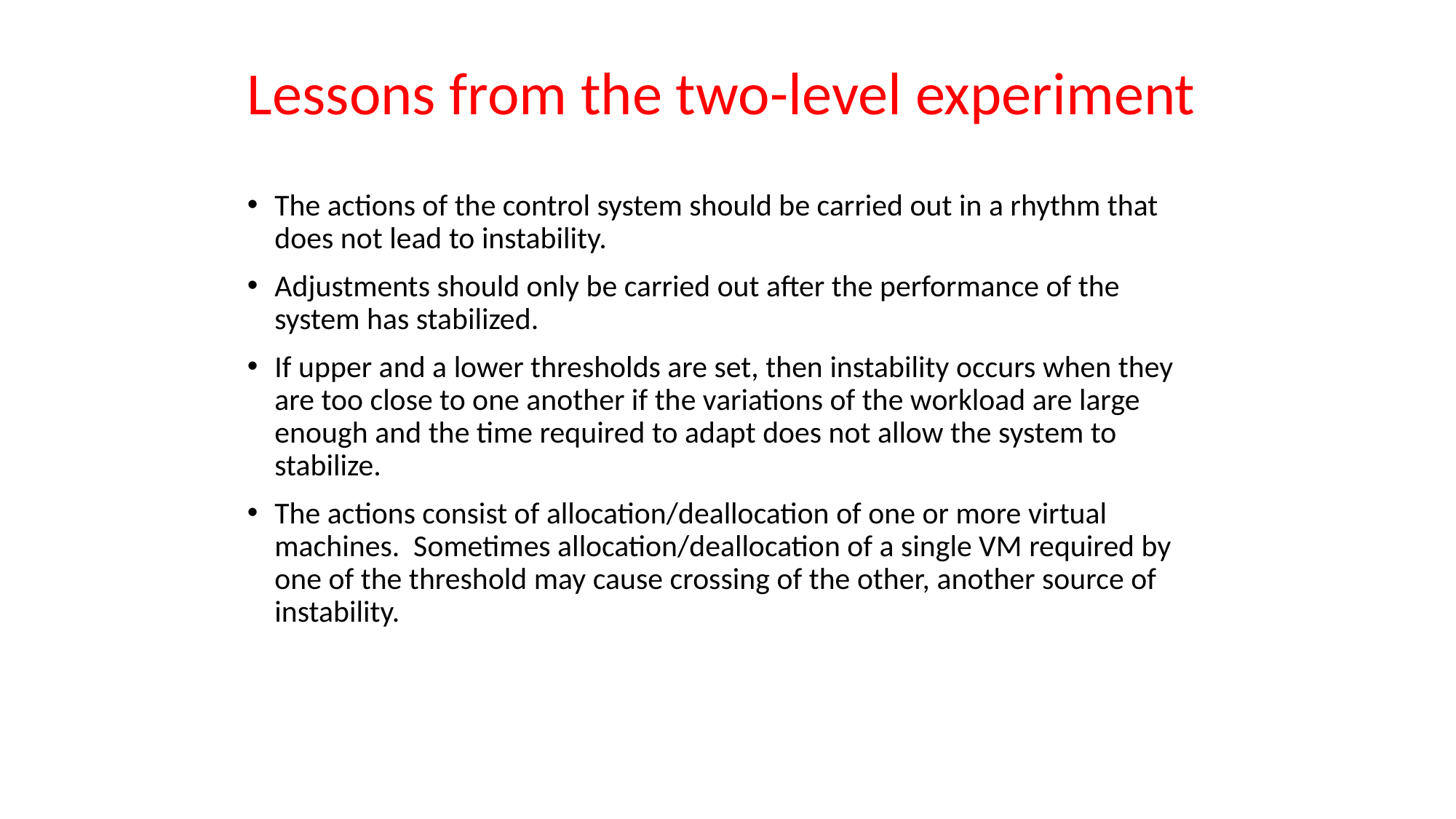

# Lessons from the two-level experiment
The actions of the control system should be carried out in a rhythm that does not lead to instability.
Adjustments should only be carried out after the performance of the system has stabilized.
If upper and a lower thresholds are set, then instability occurs when they are too close to one another if the variations of the workload are large enough and the time required to adapt does not allow the system to stabilize.
The actions consist of allocation/deallocation of one or more virtual machines.  Sometimes allocation/deallocation of a single VM required by one of the threshold may cause crossing of the other, another source of instability.